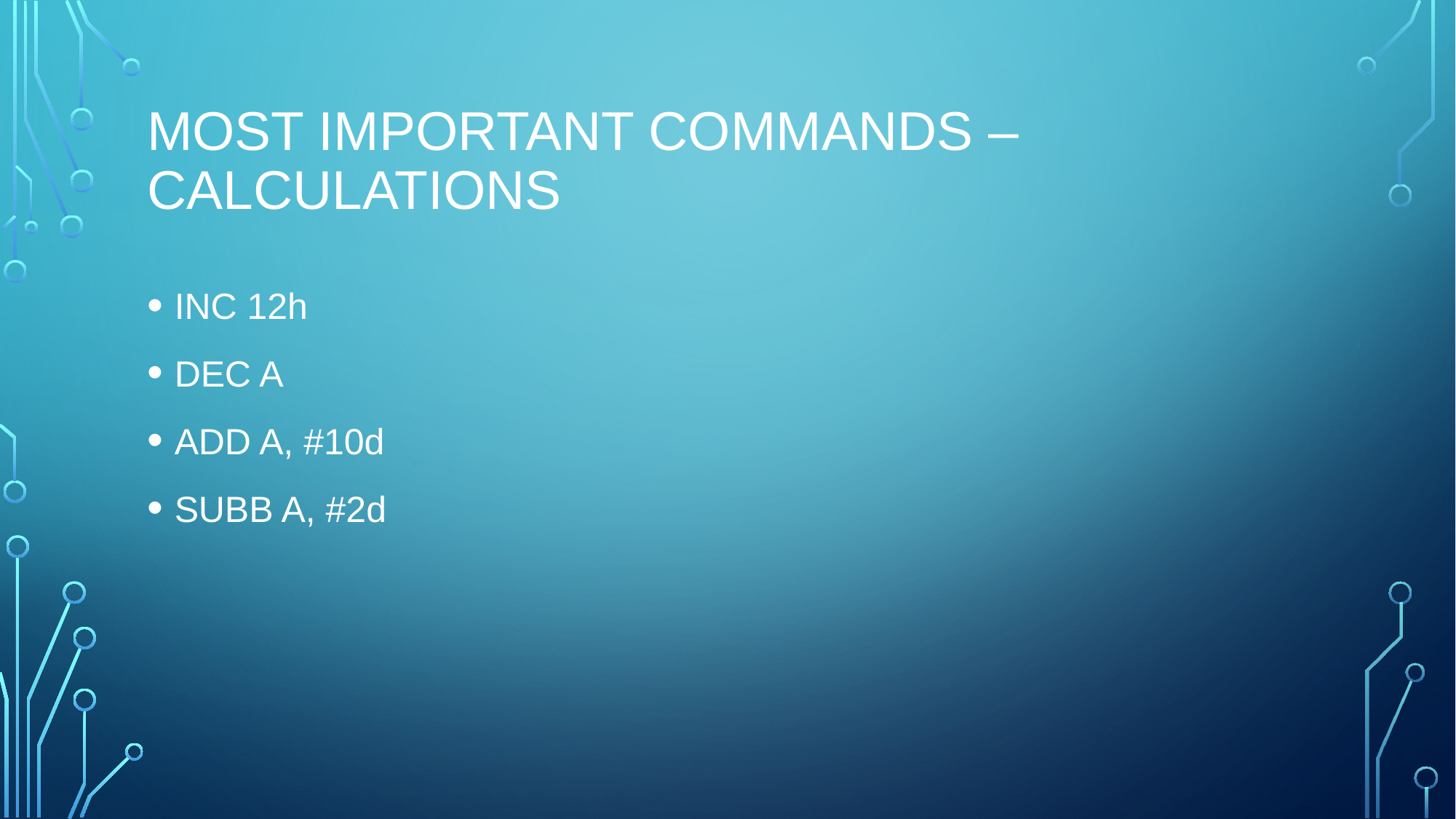

# Most important commands – calculations
INC 12h
DEC A
ADD A, #10d
SUBB A, #2d